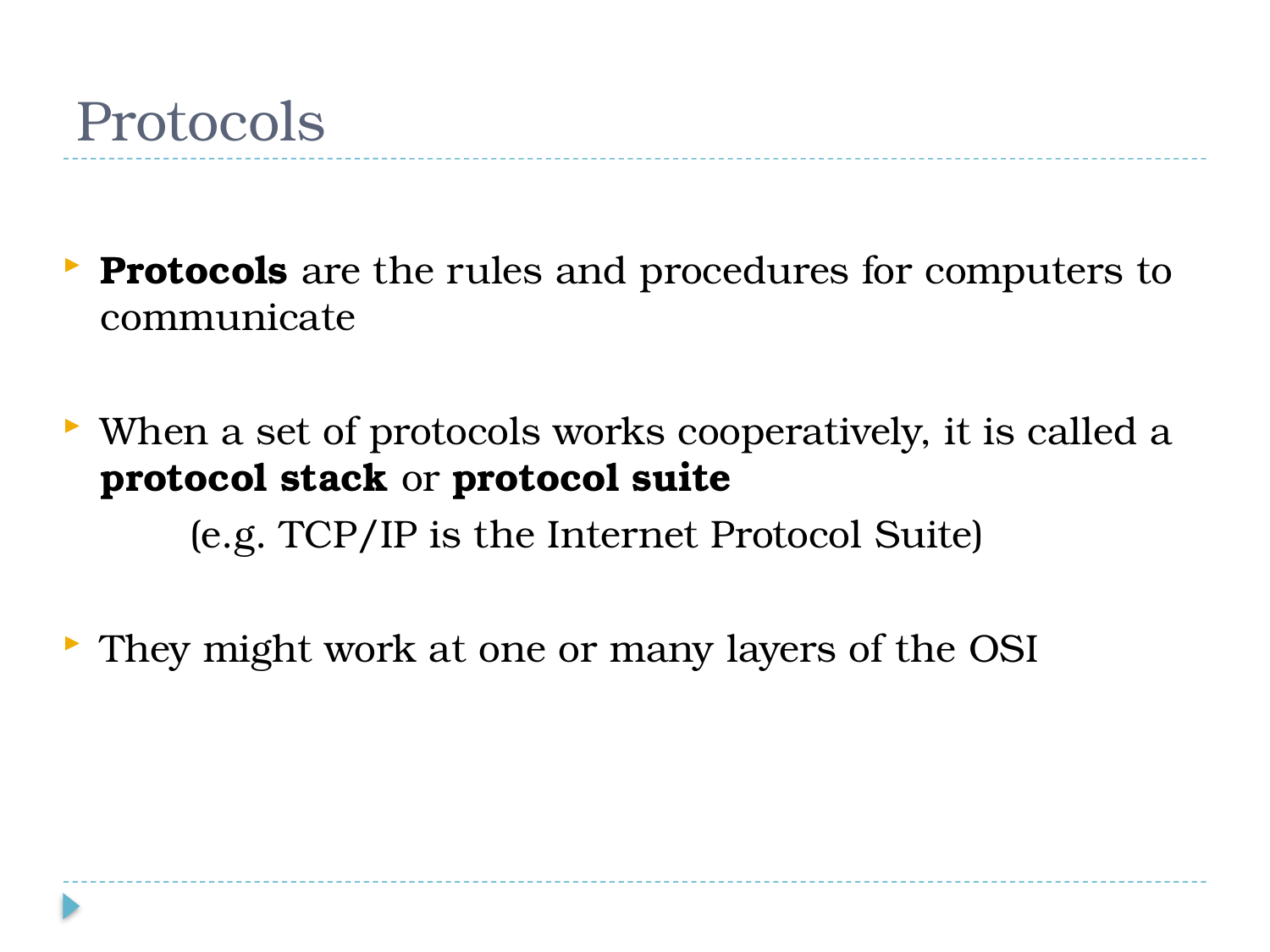

# Protocols

Protocols are the rules and procedures for computers to communicate

When a set of protocols works cooperatively, it is called a protocol stack or protocol suite
	(e.g. TCP/IP is the Internet Protocol Suite)

They might work at one or many layers of the OSI